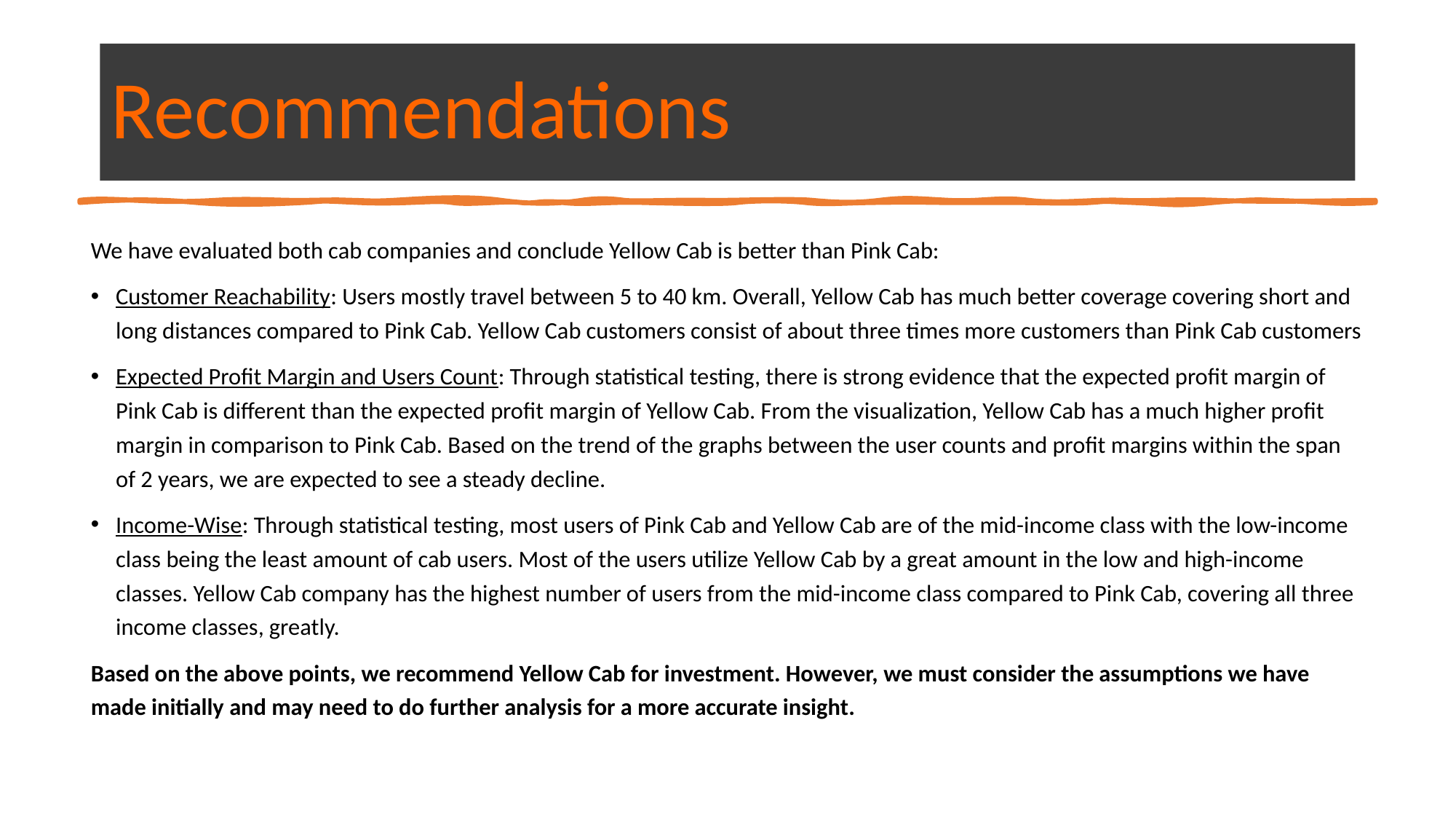

# Recommendations

We have evaluated both cab companies and conclude Yellow Cab is better than Pink Cab:
Customer Reachability: Users mostly travel between 5 to 40 km. Overall, Yellow Cab has much better coverage covering short and long distances compared to Pink Cab. Yellow Cab customers consist of about three times more customers than Pink Cab customers
Expected Profit Margin and Users Count: Through statistical testing, there is strong evidence that the expected profit margin of Pink Cab is different than the expected profit margin of Yellow Cab. From the visualization, Yellow Cab has a much higher profit margin in comparison to Pink Cab. Based on the trend of the graphs between the user counts and profit margins within the span of 2 years, we are expected to see a steady decline.
Income-Wise: Through statistical testing, most users of Pink Cab and Yellow Cab are of the mid-income class with the low-income class being the least amount of cab users. Most of the users utilize Yellow Cab by a great amount in the low and high-income classes. Yellow Cab company has the highest number of users from the mid-income class compared to Pink Cab, covering all three income classes, greatly.
Based on the above points, we recommend Yellow Cab for investment. However, we must consider the assumptions we have made initially and may need to do further analysis for a more accurate insight.